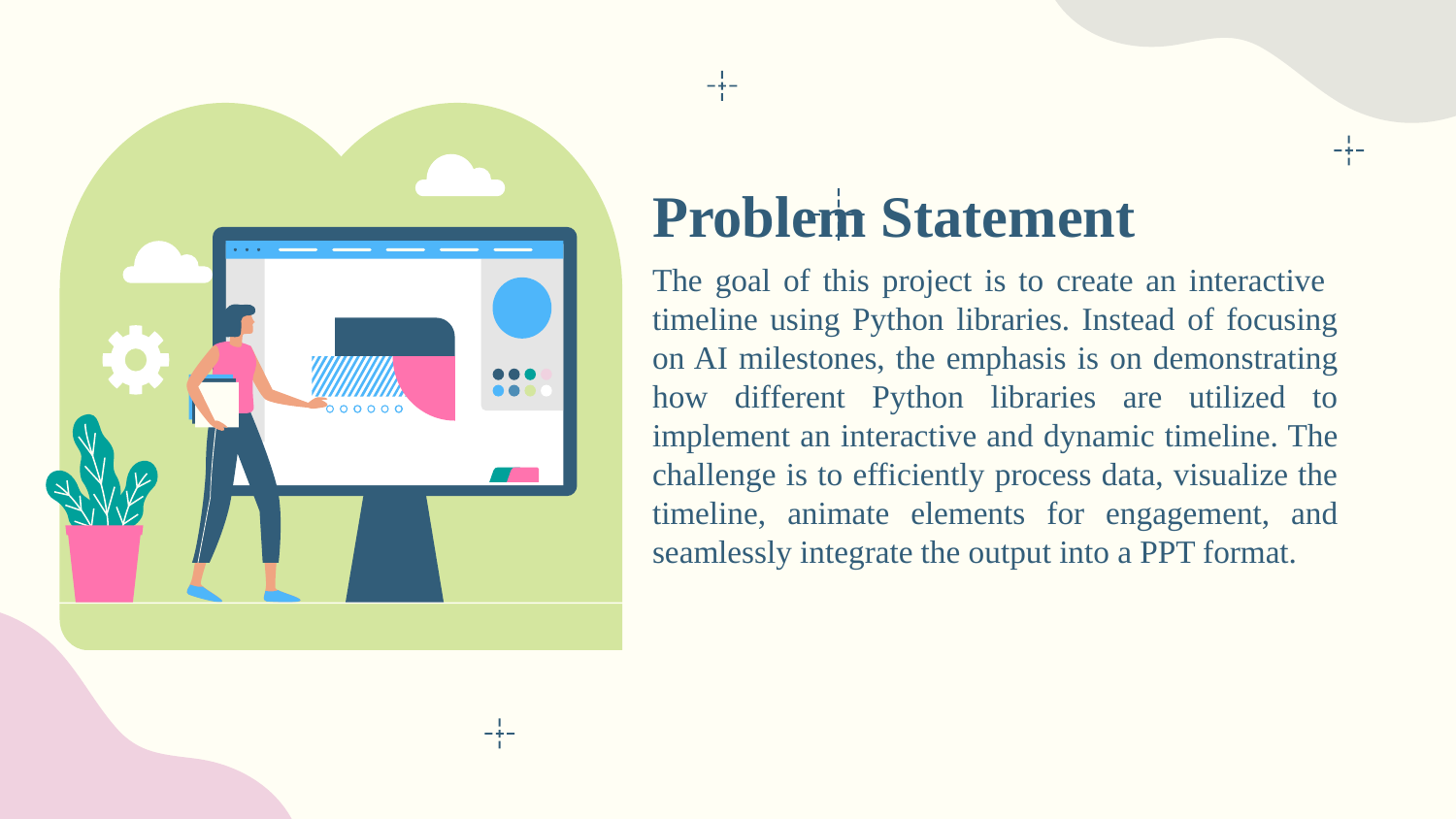

Problem Statement

The goal of this project is to create an interactive  timeline using Python libraries. Instead of focusing on AI milestones, the emphasis is on demonstrating how different Python libraries are utilized to implement an interactive and dynamic timeline. The challenge is to efficiently process data, visualize the timeline, animate elements for engagement, and seamlessly integrate the output into a PPT format.